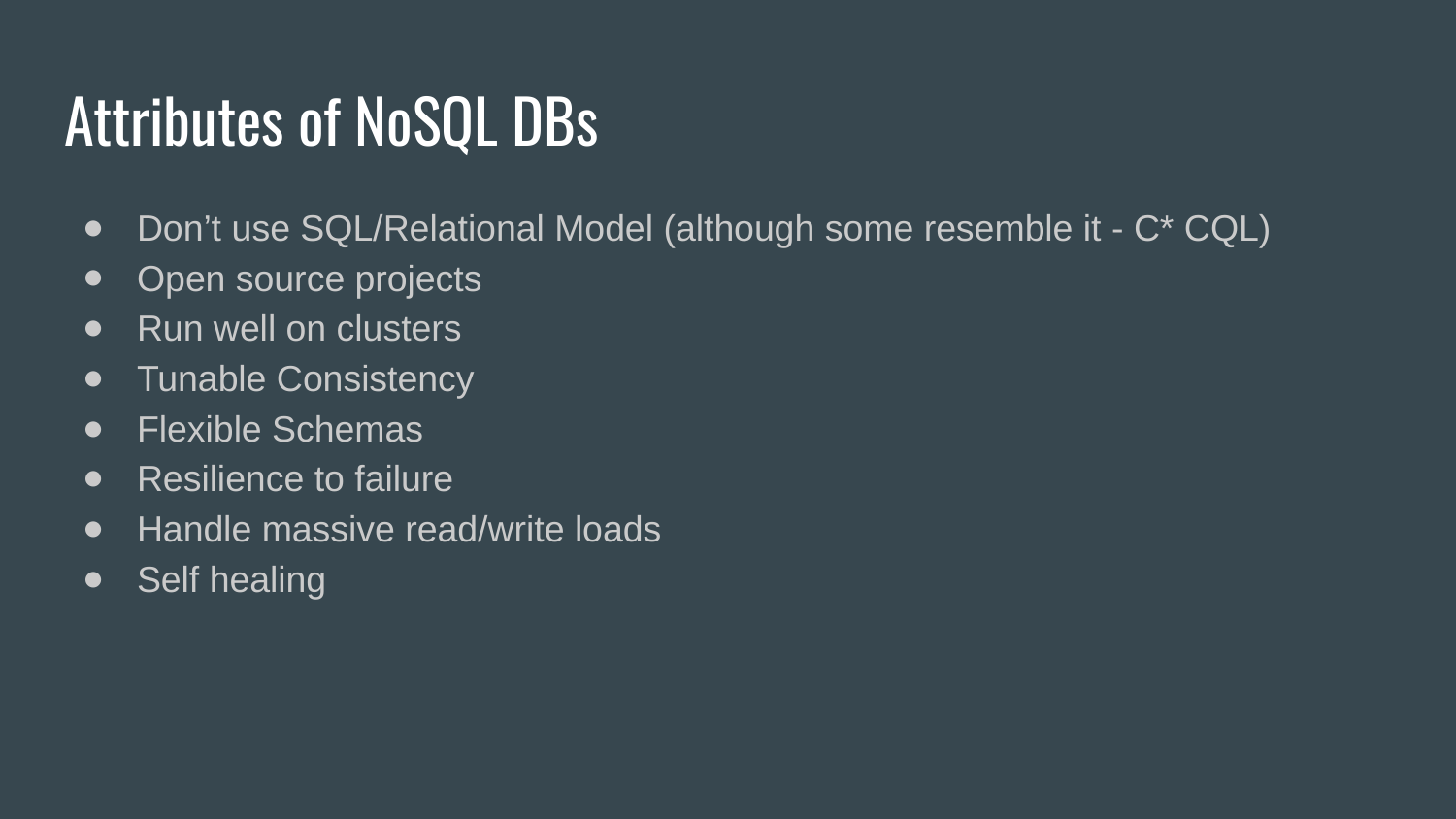

# Attributes of NoSQL DBs
Don’t use SQL/Relational Model (although some resemble it - C* CQL)
Open source projects
Run well on clusters
Tunable Consistency
Flexible Schemas
Resilience to failure
Handle massive read/write loads
Self healing